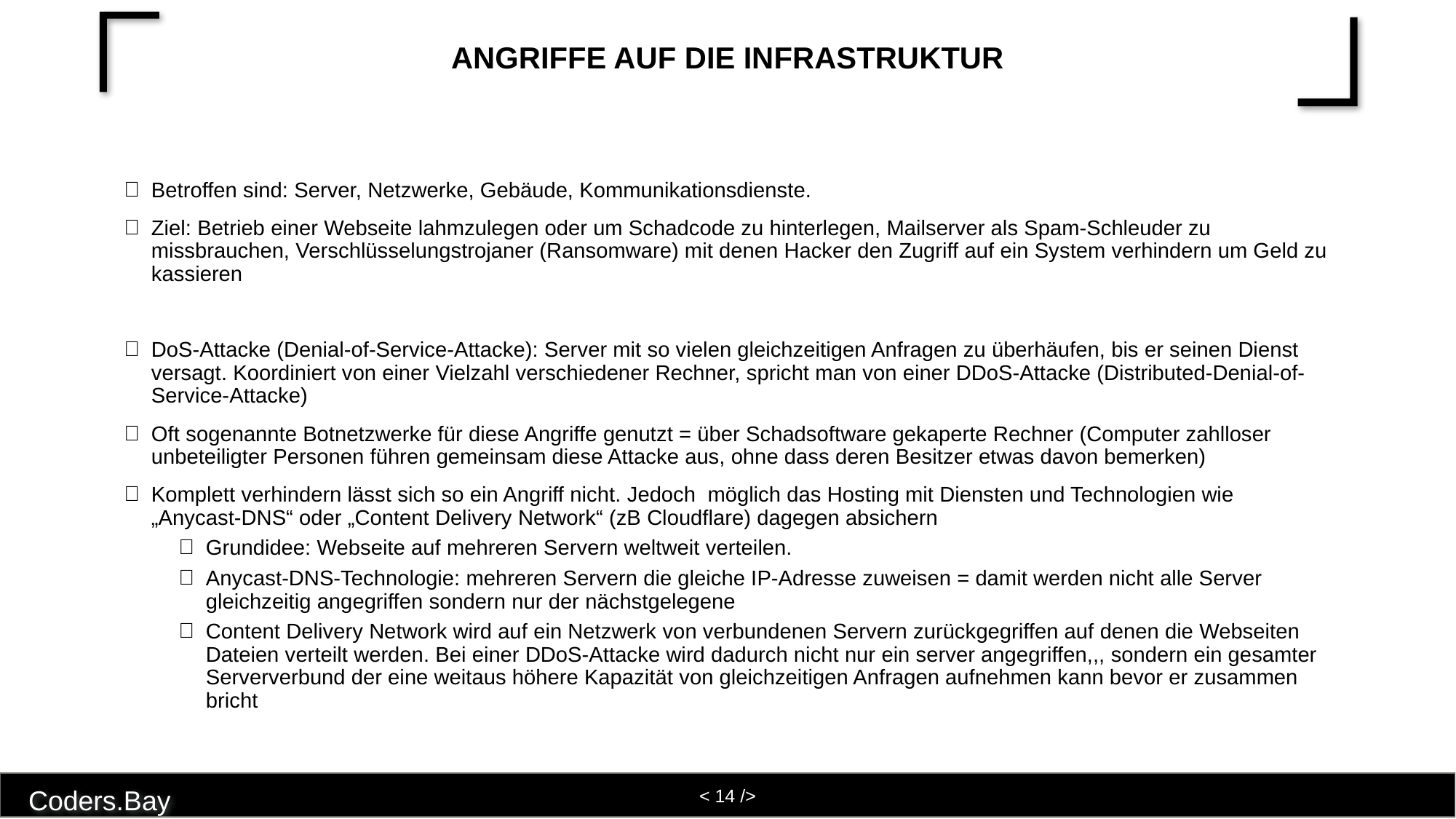

# Angriffe auf die Infrastruktur
Betroffen sind: Server, Netzwerke, Gebäude, Kommunikationsdienste.
Ziel: Betrieb einer Webseite lahmzulegen oder um Schadcode zu hinterlegen, Mailserver als Spam-Schleuder zu missbrauchen, Verschlüsselungstrojaner (Ransomware) mit denen Hacker den Zugriff auf ein System verhindern um Geld zu kassieren

DoS-Attacke (Denial-of-Service-Attacke): Server mit so vielen gleichzeitigen Anfragen zu überhäufen, bis er seinen Dienst versagt. Koordiniert von einer Vielzahl verschiedener Rechner, spricht man von einer DDoS-Attacke (Distributed-Denial-of-Service-Attacke)
Oft sogenannte Botnetzwerke für diese Angriffe genutzt = über Schadsoftware gekaperte Rechner (Computer zahlloser unbeteiligter Personen führen gemeinsam diese Attacke aus, ohne dass deren Besitzer etwas davon bemerken)
Komplett verhindern lässt sich so ein Angriff nicht. Jedoch  möglich das Hosting mit Diensten und Technologien wie „Anycast-DNS“ oder „Content Delivery Network“ (zB Cloudflare) dagegen absichern
Grundidee: Webseite auf mehreren Servern weltweit verteilen.
Anycast-DNS-Technologie: mehreren Servern die gleiche IP-Adresse zuweisen = damit werden nicht alle Server gleichzeitig angegriffen sondern nur der nächstgelegene
Content Delivery Network wird auf ein Netzwerk von verbundenen Servern zurückgegriffen auf denen die Webseiten Dateien verteilt werden. Bei einer DDoS-Attacke wird dadurch nicht nur ein server angegriffen,,, sondern ein gesamter Serververbund der eine weitaus höhere Kapazität von gleichzeitigen Anfragen aufnehmen kann bevor er zusammen bricht